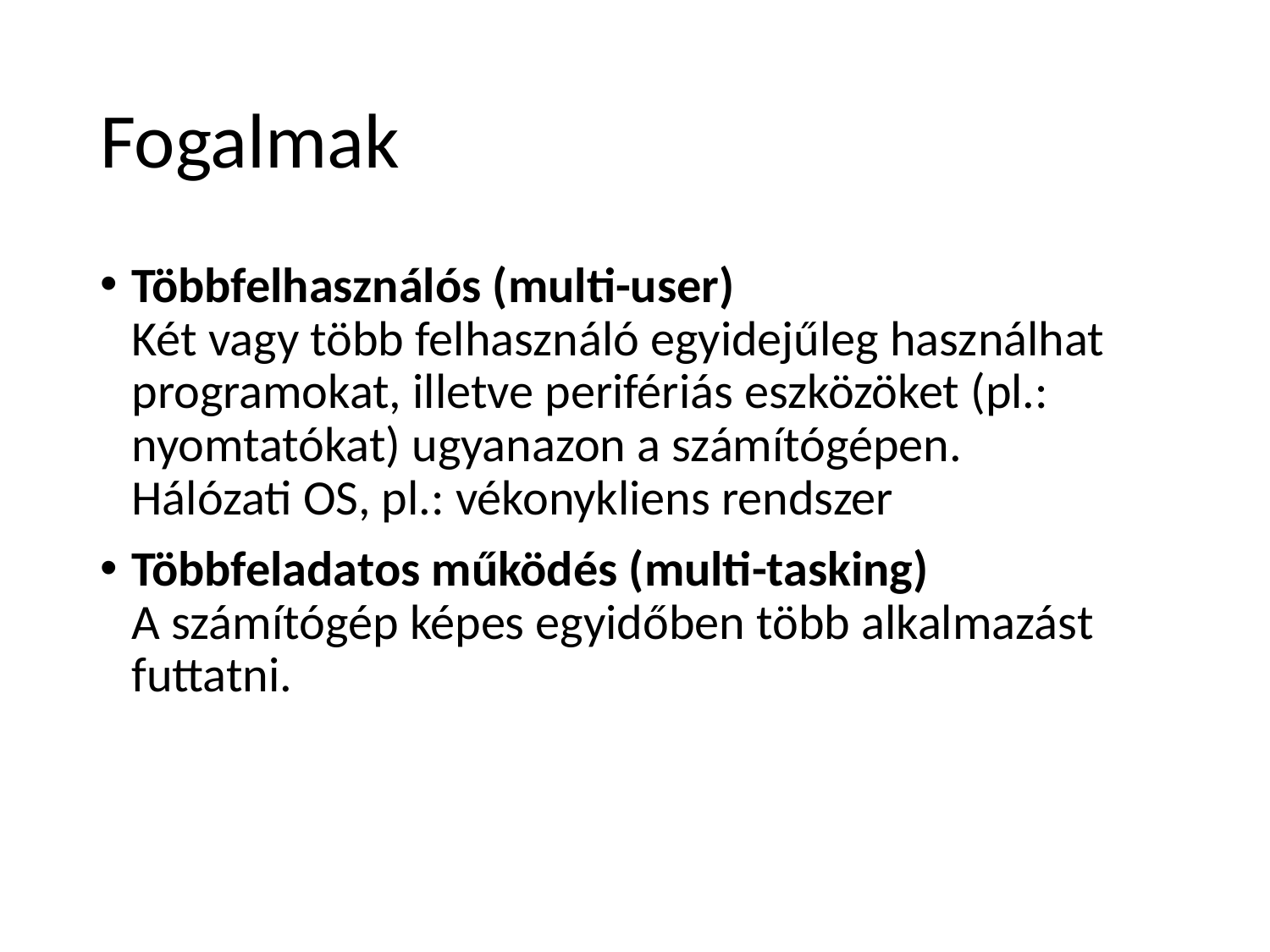

# Fogalmak
Többfelhasználós (multi-user)
Két vagy több felhasználó egyidejűleg használhat programokat, illetve perifériás eszközöket (pl.: nyomtatókat) ugyanazon a számítógépen.
Hálózati OS, pl.: vékonykliens rendszer
Többfeladatos működés (multi-tasking)
A számítógép képes egyidőben több alkalmazást futtatni.